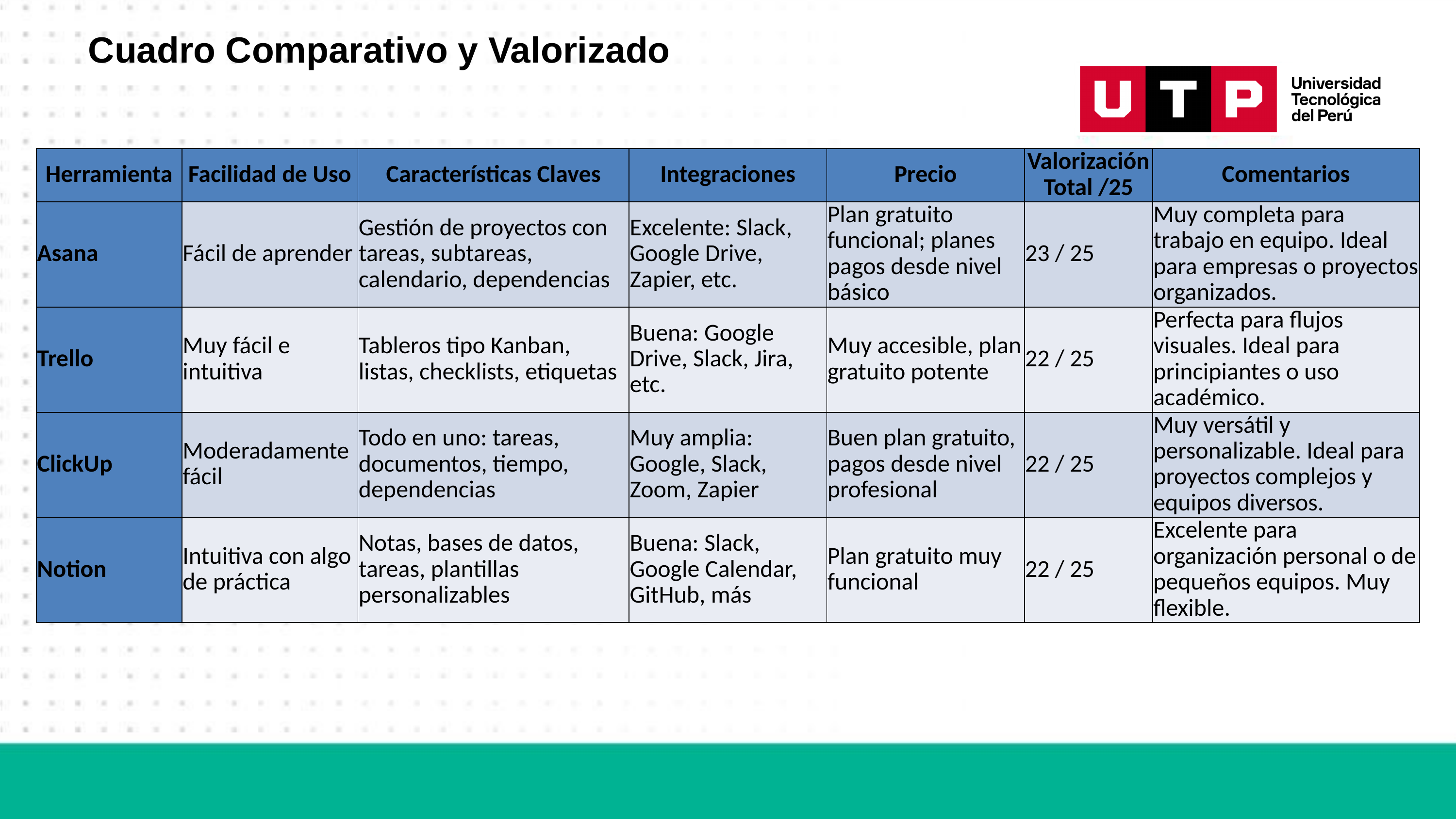

# Cuadro Comparativo y Valorizado
| Herramienta | Facilidad de Uso | Características Claves | Integraciones | Precio | Valorización Total /25 | Comentarios |
| --- | --- | --- | --- | --- | --- | --- |
| Asana | Fácil de aprender | Gestión de proyectos con tareas, subtareas, calendario, dependencias | Excelente: Slack, Google Drive, Zapier, etc. | Plan gratuito funcional; planes pagos desde nivel básico | 23 / 25 | Muy completa para trabajo en equipo. Ideal para empresas o proyectos organizados. |
| Trello | Muy fácil e intuitiva | Tableros tipo Kanban, listas, checklists, etiquetas | Buena: Google Drive, Slack, Jira, etc. | Muy accesible, plan gratuito potente | 22 / 25 | Perfecta para flujos visuales. Ideal para principiantes o uso académico. |
| ClickUp | Moderadamente fácil | Todo en uno: tareas, documentos, tiempo, dependencias | Muy amplia: Google, Slack, Zoom, Zapier | Buen plan gratuito, pagos desde nivel profesional | 22 / 25 | Muy versátil y personalizable. Ideal para proyectos complejos y equipos diversos. |
| Notion | Intuitiva con algo de práctica | Notas, bases de datos, tareas, plantillas personalizables | Buena: Slack, Google Calendar, GitHub, más | Plan gratuito muy funcional | 22 / 25 | Excelente para organización personal o de pequeños equipos. Muy flexible. |